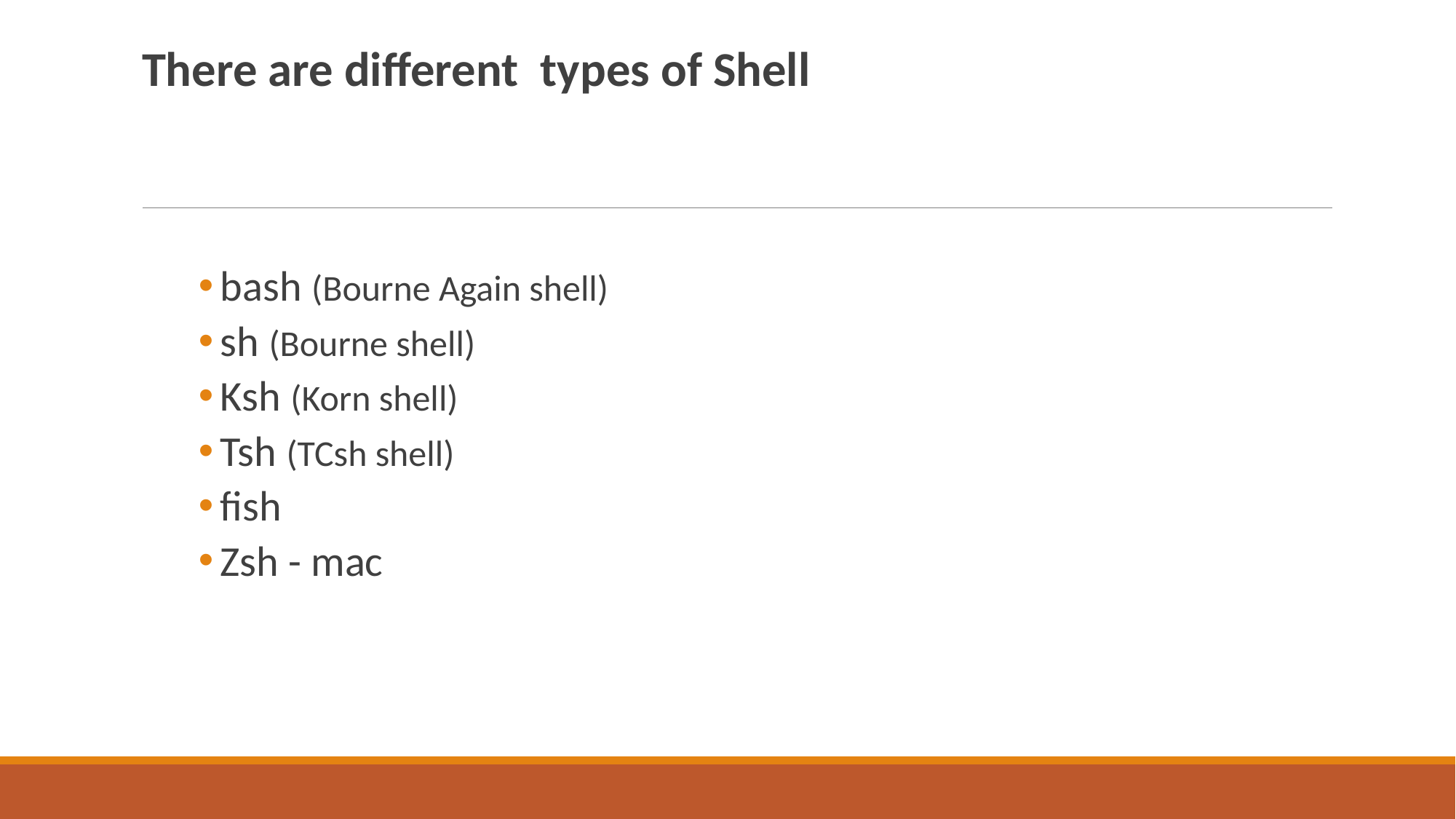

There are different  types of Shell

bash (Bourne Again shell)
sh (Bourne shell)
Ksh (Korn shell)
Tsh (TCsh shell)
fish
Zsh - mac